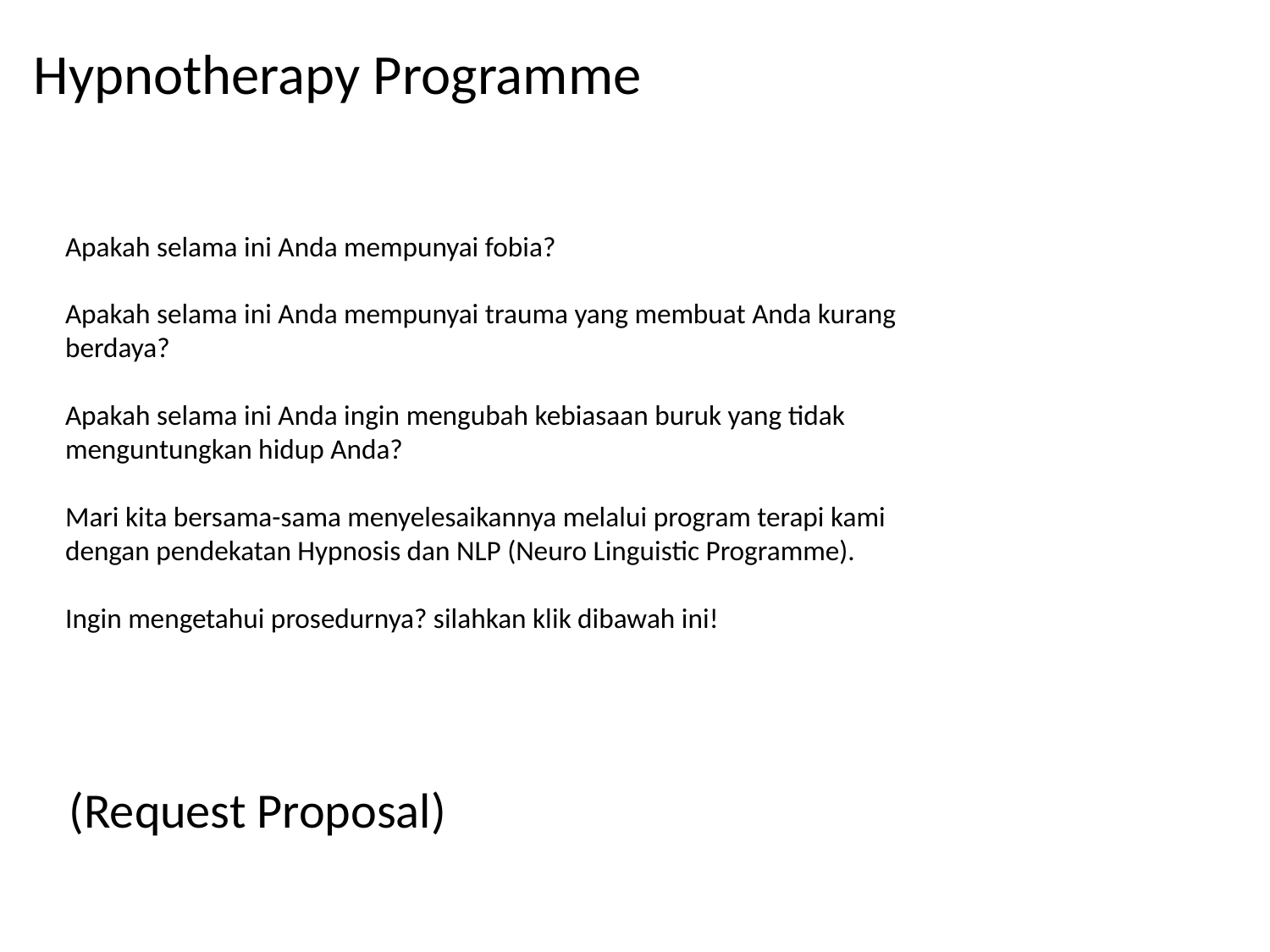

Hypnotherapy Programme
Apakah selama ini Anda mempunyai fobia?

Apakah selama ini Anda mempunyai trauma yang membuat Anda kurang
berdaya?

Apakah selama ini Anda ingin mengubah kebiasaan buruk yang tidak
menguntungkan hidup Anda?

Mari kita bersama-sama menyelesaikannya melalui program terapi kami
dengan pendekatan Hypnosis dan NLP (Neuro Linguistic Programme).

Ingin mengetahui prosedurnya? silahkan klik dibawah ini!

(Request Proposal)